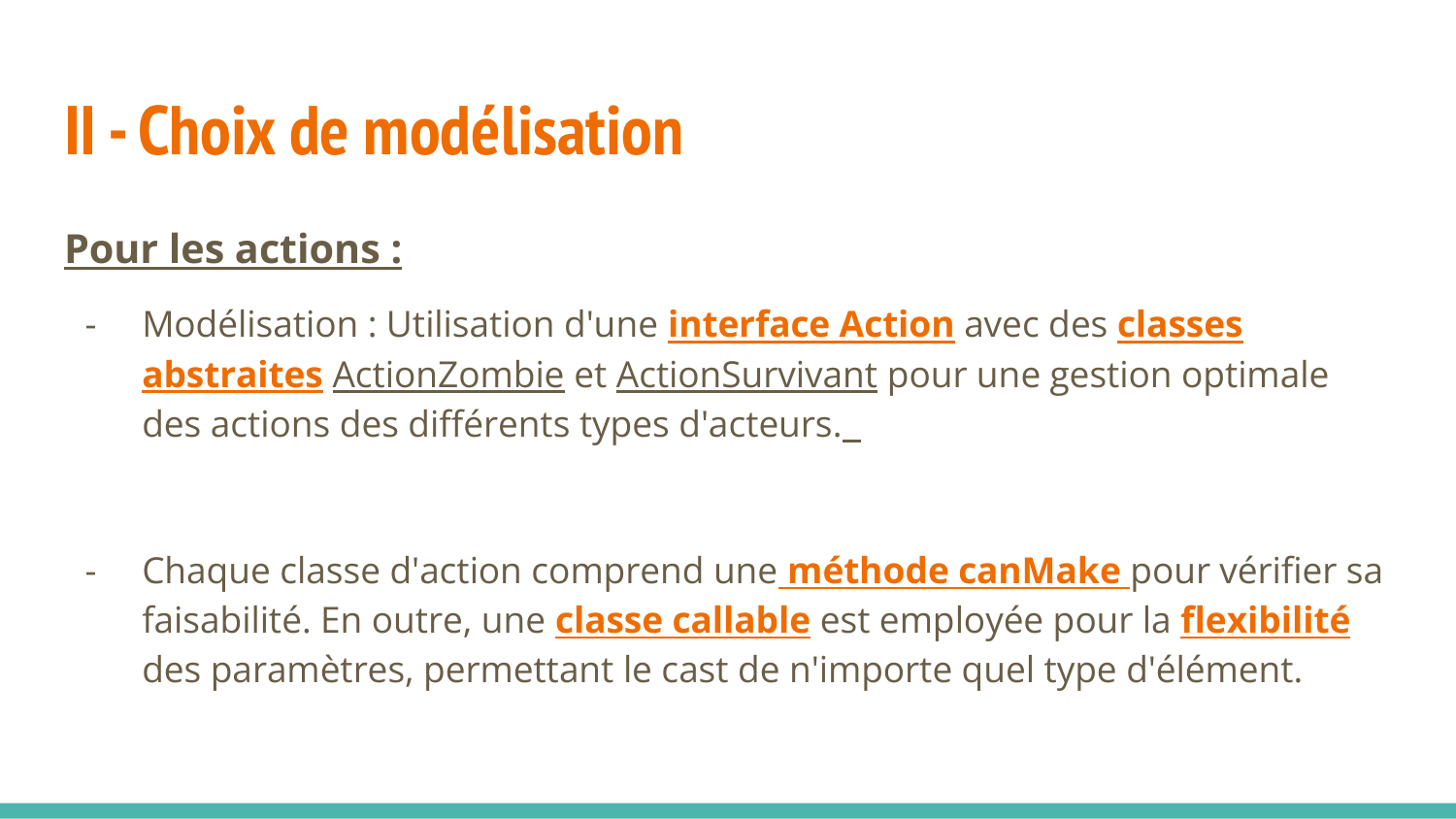

# II - Choix de modélisation

Pour les actions :
Modélisation : Utilisation d'une interface Action avec des classes abstraites ActionZombie et ActionSurvivant pour une gestion optimale des actions des différents types d'acteurs.

Chaque classe d'action comprend une méthode canMake pour vérifier sa faisabilité. En outre, une classe callable est employée pour la flexibilité des paramètres, permettant le cast de n'importe quel type d'élément.